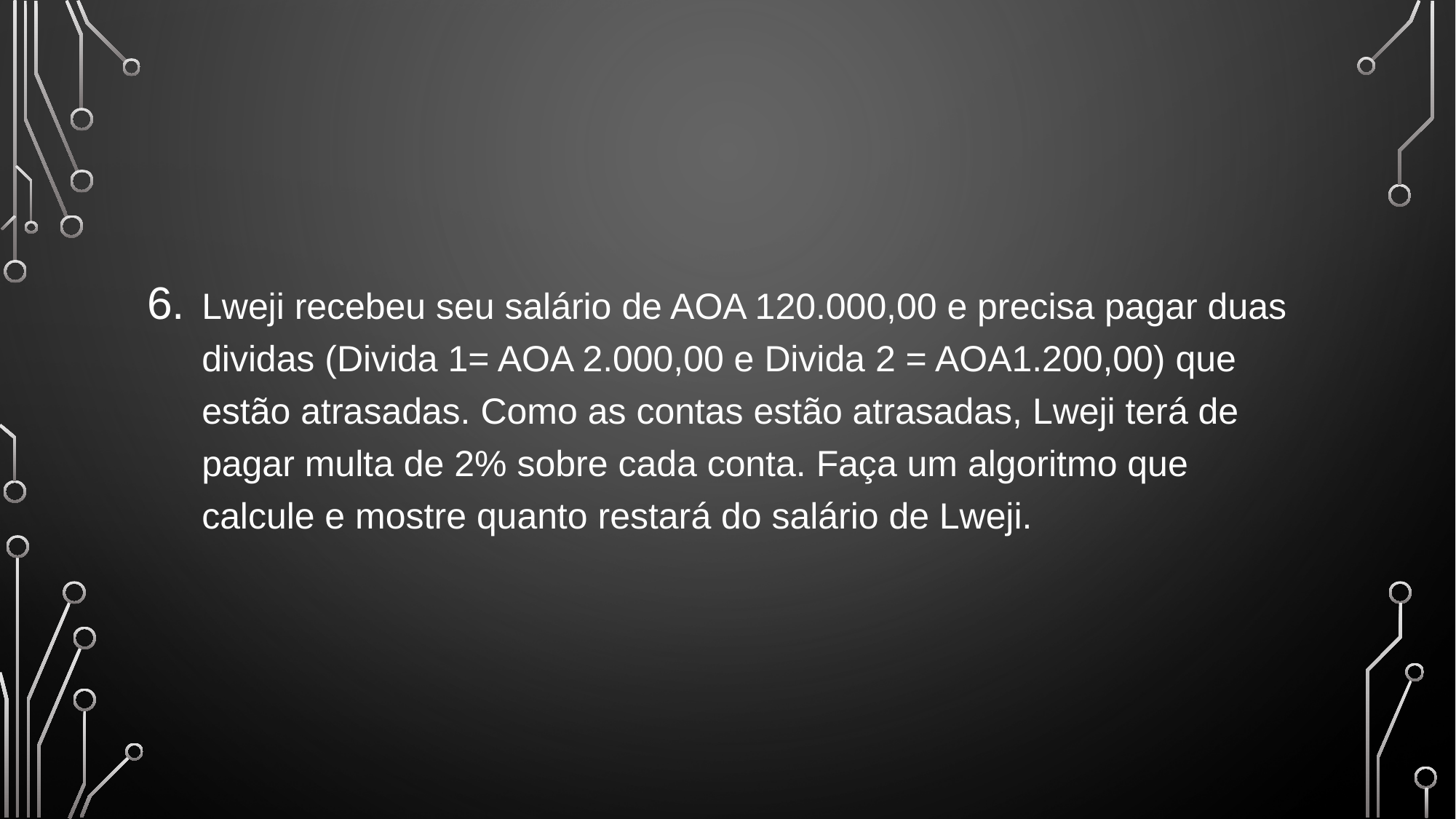

Lweji recebeu seu salário de AOA 120.000,00 e precisa pagar duas dividas (Divida 1= AOA 2.000,00 e Divida 2 = AOA1.200,00) que estão atrasadas. Como as contas estão atrasadas, Lweji terá de pagar multa de 2% sobre cada conta. Faça um algoritmo que calcule e mostre quanto restará do salário de Lweji.